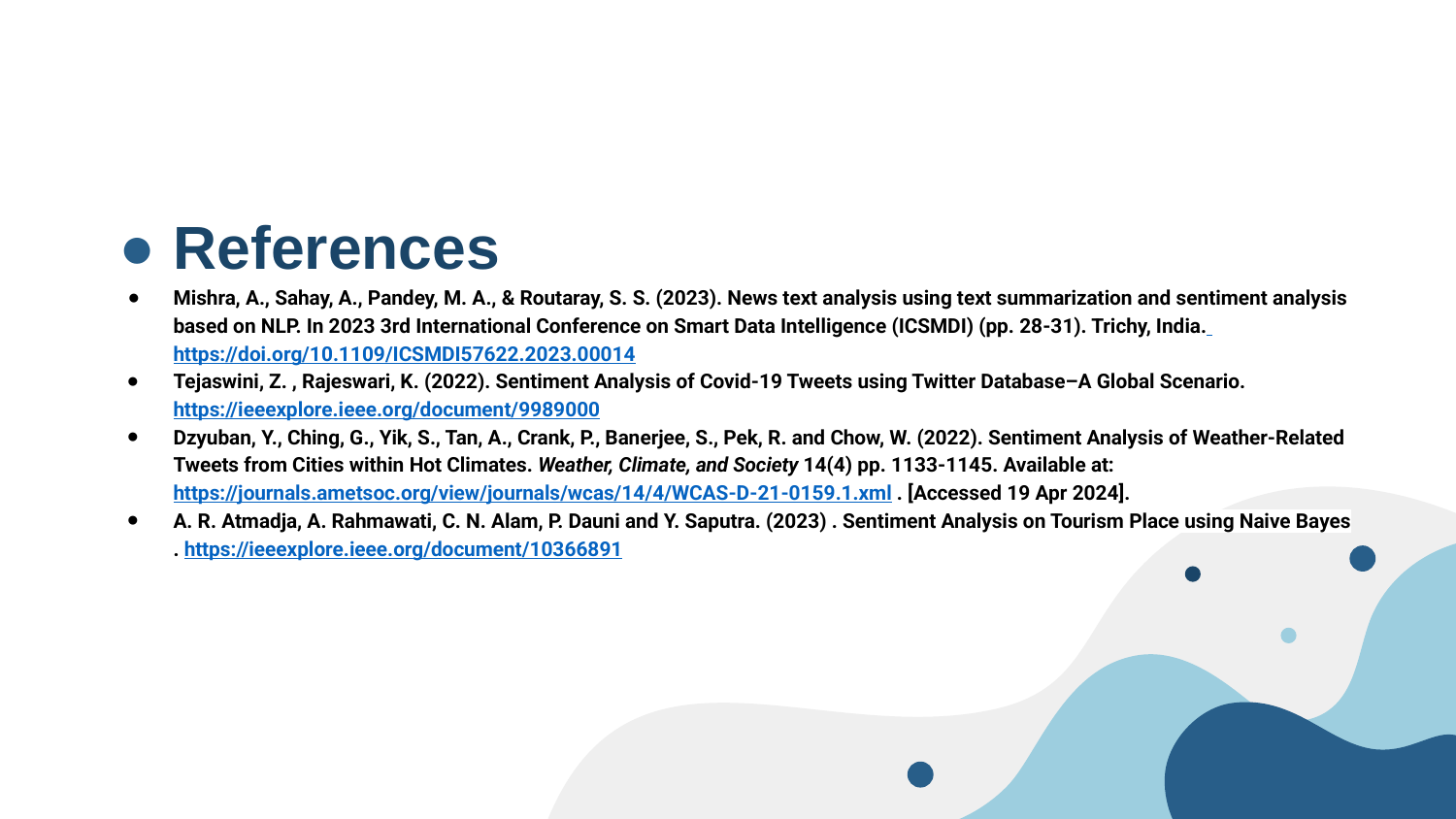

References
Mishra, A., Sahay, A., Pandey, M. A., & Routaray, S. S. (2023). News text analysis using text summarization and sentiment analysis based on NLP. In 2023 3rd International Conference on Smart Data Intelligence (ICSMDI) (pp. 28-31). Trichy, India. https://doi.org/10.1109/ICSMDI57622.2023.00014
Tejaswini, Z. , Rajeswari, K. (2022). Sentiment Analysis of Covid-19 Tweets using Twitter Database–A Global Scenario. https://ieeexplore.ieee.org/document/9989000
Dzyuban, Y., Ching, G., Yik, S., Tan, A., Crank, P., Banerjee, S., Pek, R. and Chow, W. (2022). Sentiment Analysis of Weather-Related Tweets from Cities within Hot Climates. Weather, Climate, and Society 14(4) pp. 1133-1145. Available at: https://journals.ametsoc.org/view/journals/wcas/14/4/WCAS-D-21-0159.1.xml . [Accessed 19 Apr 2024].
A. R. Atmadja, A. Rahmawati, C. N. Alam, P. Dauni and Y. Saputra. (2023) . Sentiment Analysis on Tourism Place using Naive Bayes . https://ieeexplore.ieee.org/document/10366891